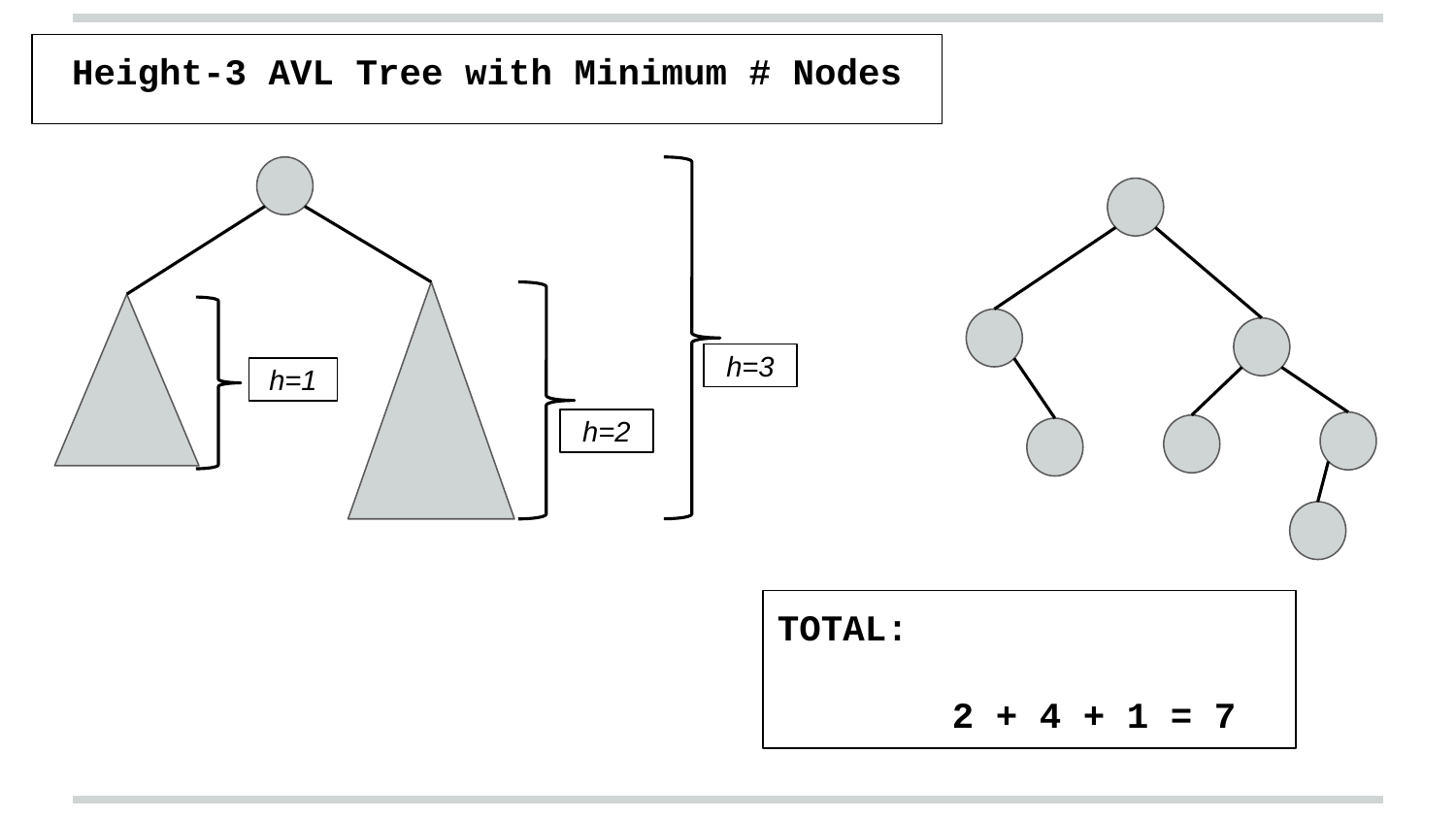

Height-3 AVL Tree with Minimum # Nodes

h=3
h=1
h=2

TOTAL:

        2 + 4 + 1 = 7